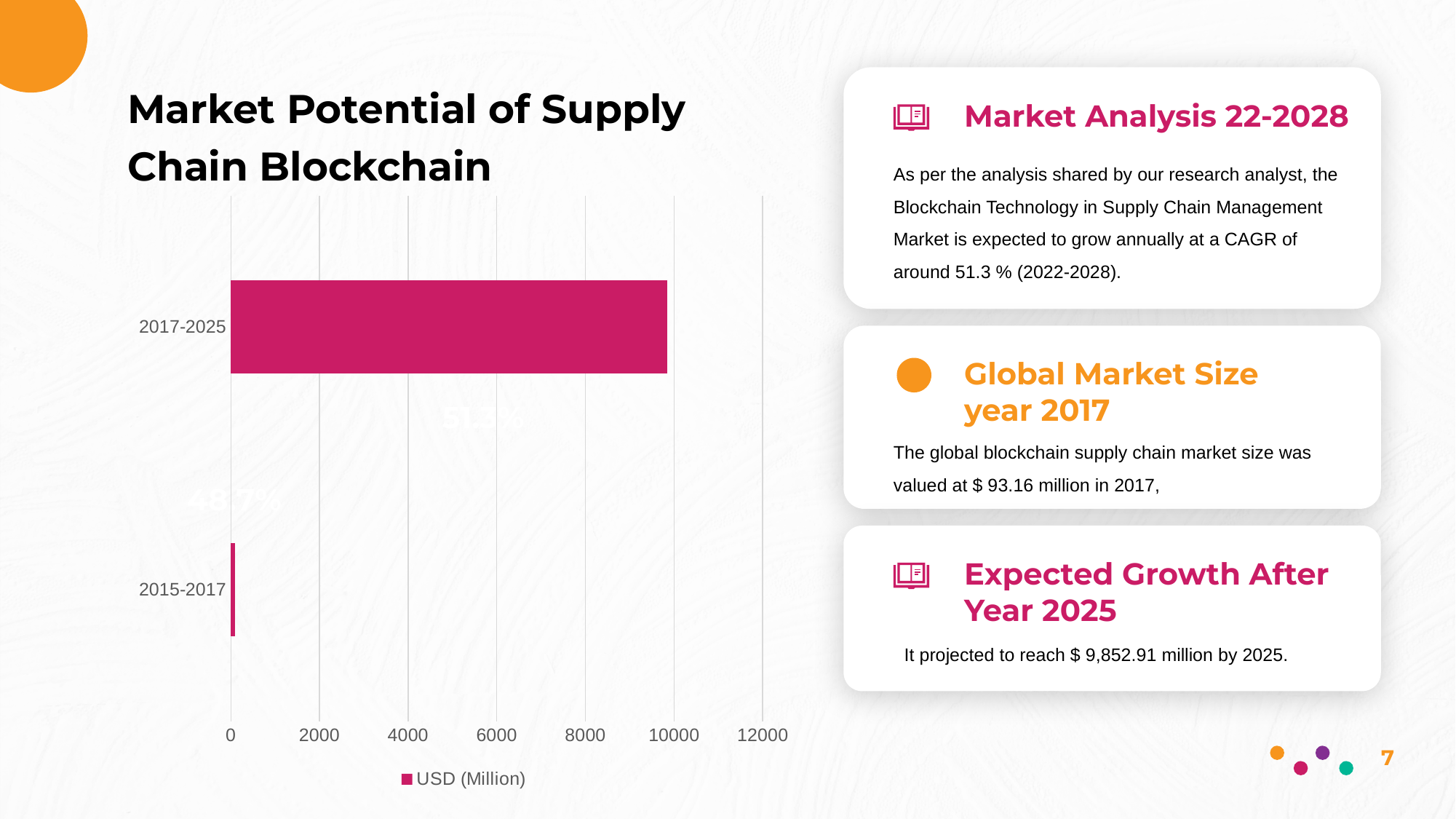

Market Potential of Supply Chain Blockchain

Market Analysis 22-2028

As per the analysis shared by our research analyst, the Blockchain Technology in Supply Chain Management Market is expected to grow annually at a CAGR of around 51.3 % (2022-2028).

### Chart

| Category | USD (Million) |
|---|---|
| 2015-2017 | 93.16 |
| 2017-2025 | 9852.91 |
Global Market Size year 2017

51.3%
The global blockchain supply chain market size was valued at $ 93.16 million in 2017,
48.7%

Expected Growth After Year 2025

It projected to reach $ 9,852.91 million by 2025.
7